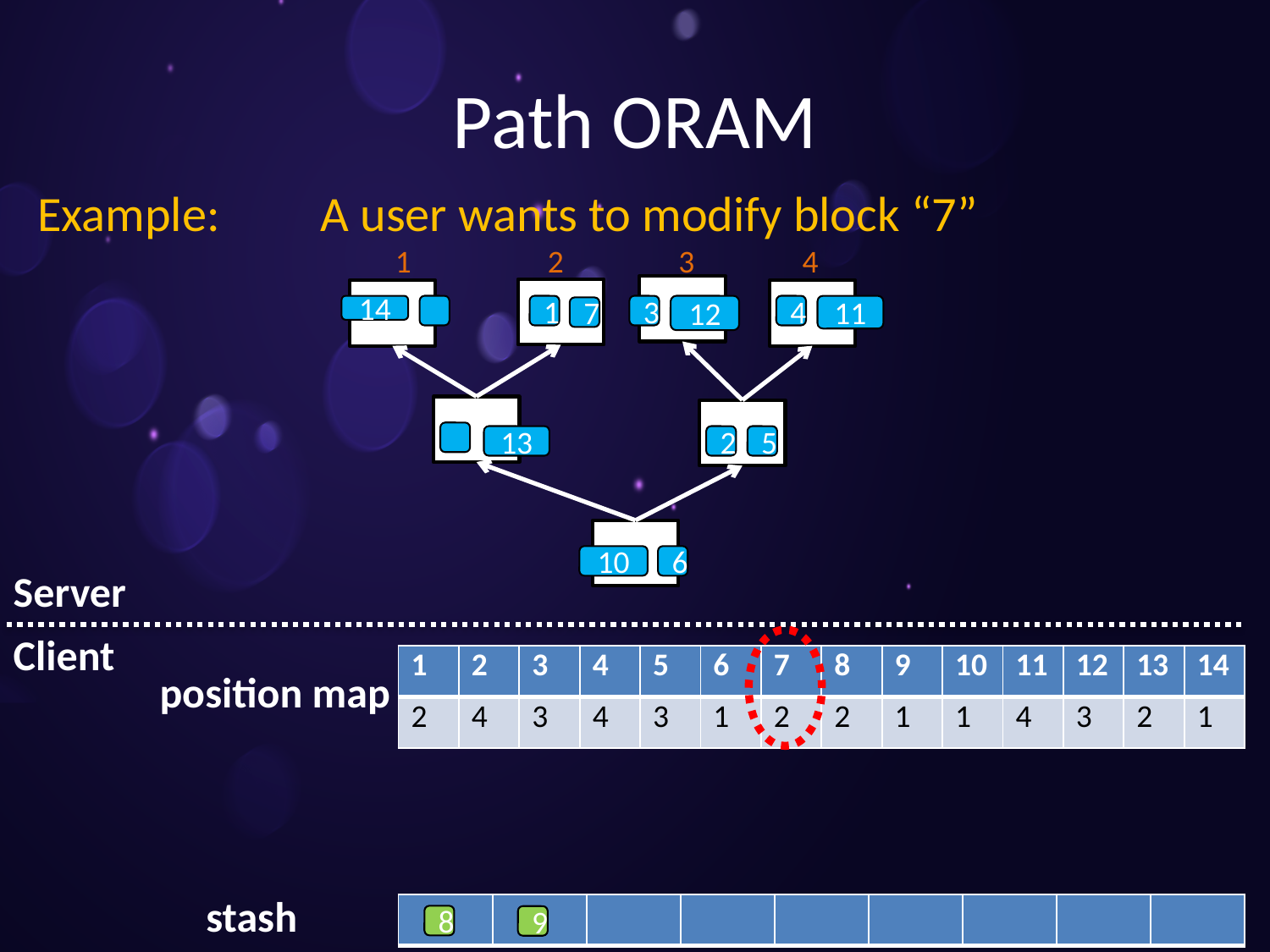

# Path ORAM
Example:         A user wants to modify block “7”
1                   2                3               4

14

1
3
12
4
11
7

13
2
5

10
6
Server
Client

| 1 | 2 | 3 | 4 | 5 | 6 | 7 | 8 | 9 | 10 | 11 | 12 | 13 | 14 |
| --- | --- | --- | --- | --- | --- | --- | --- | --- | --- | --- | --- | --- | --- |
| 2 | 4 | 3 | 4 | 3 | 1 | 2 | 2 | 1 | 1 | 4 | 3 | 2 | 1 |
position map
stash
|  |  |  |  |  |  |  |  |  |
| --- | --- | --- | --- | --- | --- | --- | --- | --- |
8
9